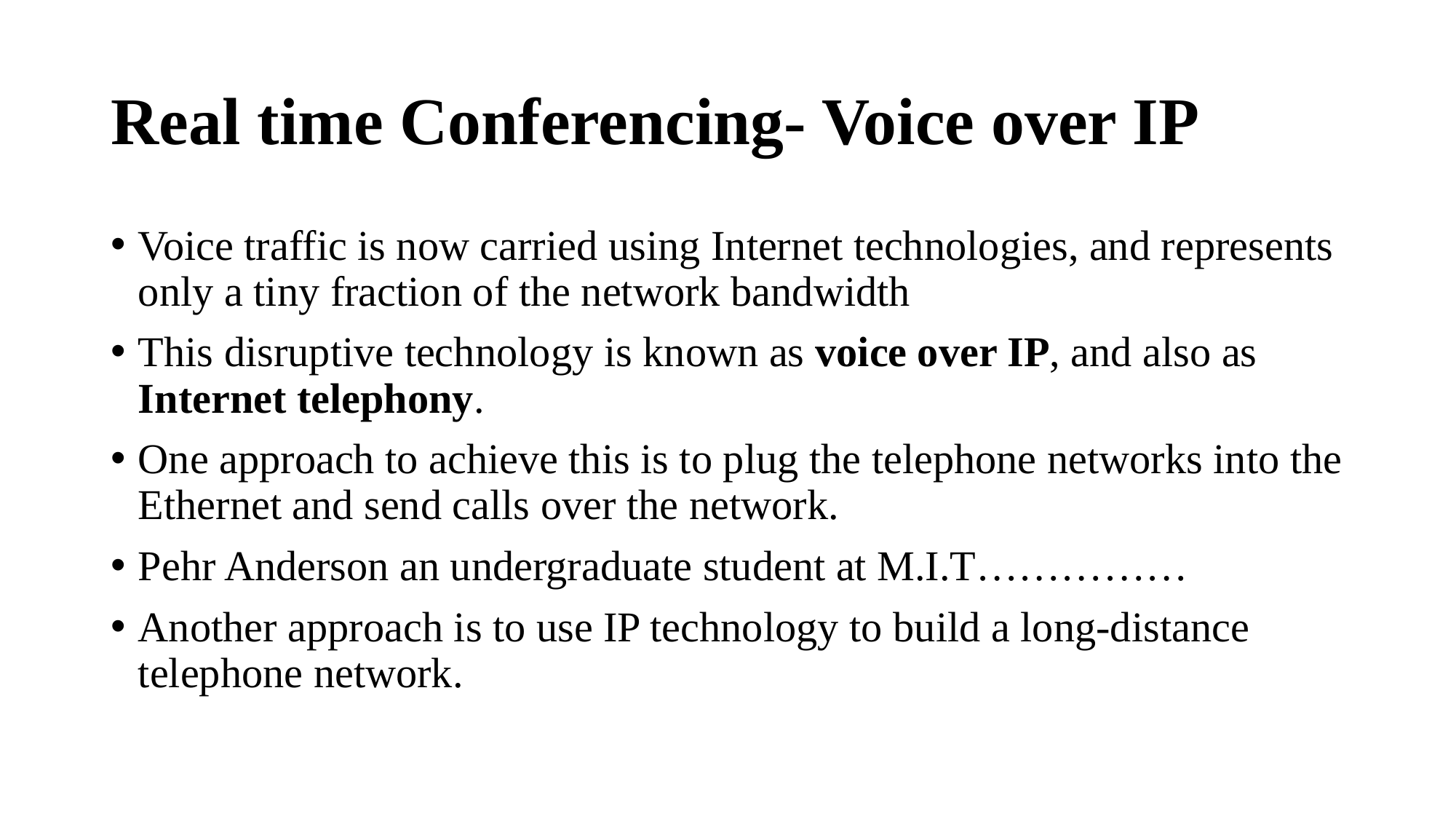

# Real time Conferencing- Voice over IP
Voice traffic is now carried using Internet technologies, and represents only a tiny fraction of the network bandwidth
This disruptive technology is known as voice over IP, and also as Internet telephony.
One approach to achieve this is to plug the telephone networks into the Ethernet and send calls over the network.
Pehr Anderson an undergraduate student at M.I.T……………
Another approach is to use IP technology to build a long-distance telephone network.